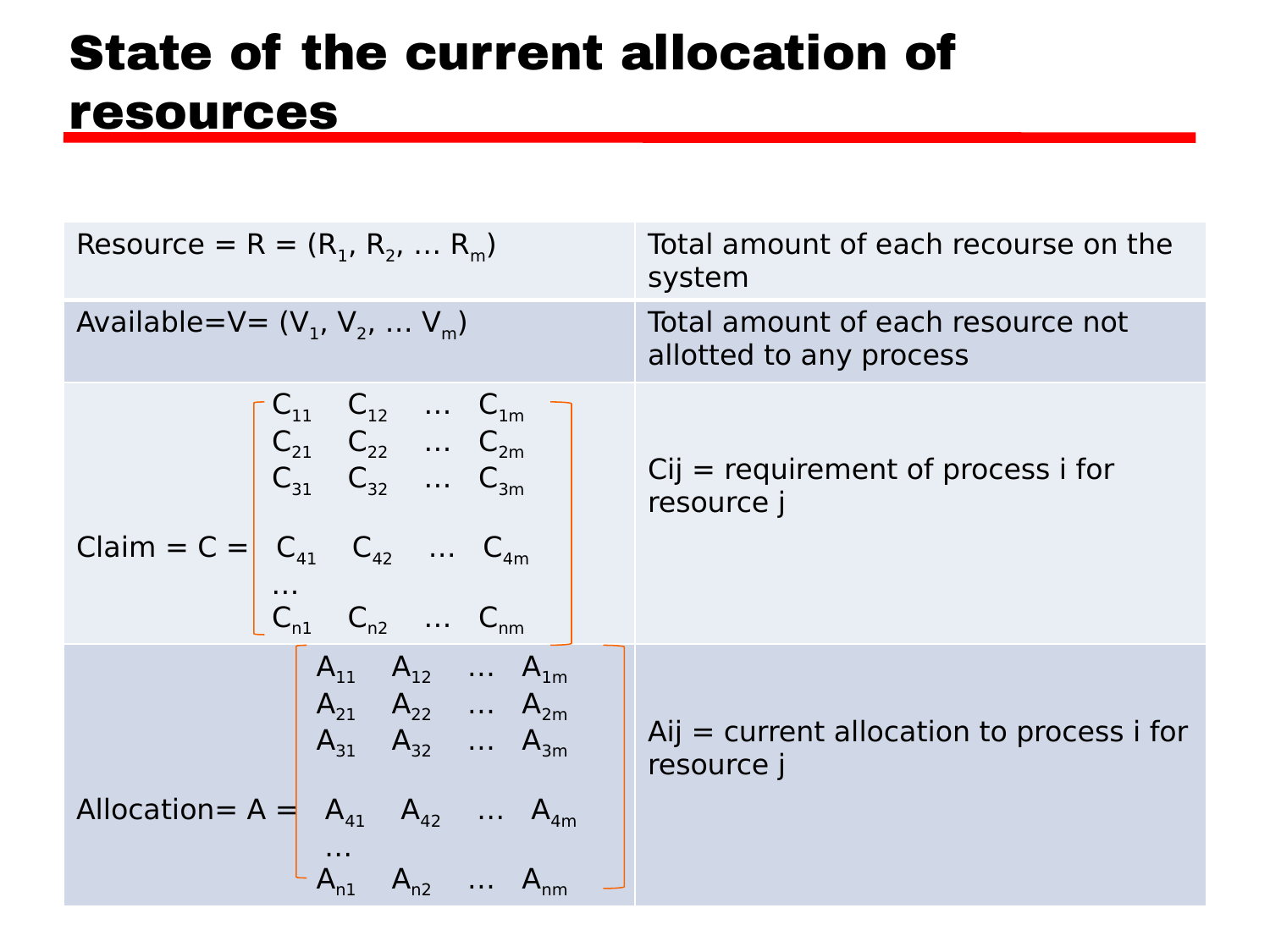

State of the current allocation of resources
| Resource = R = (R1, R2, … Rm) | Total amount of each recourse on the system |
| --- | --- |
| Available=V= (V1, V2, … Vm) | Total amount of each resource not allotted to any process |
| C11 C12 … C1m C21 C22 … C2m C31 C32 … C3m Claim = C = C41 C42 … C4m … Cn1 Cn2 … Cnm | Cij = requirement of process i for resource j |
| A11 A12 … A1m A21 A22 … A2m A31 A32 … A3m Allocation= A = A41 A42 … A4m … An1 An2 … Anm | Aij = current allocation to process i for resource j |